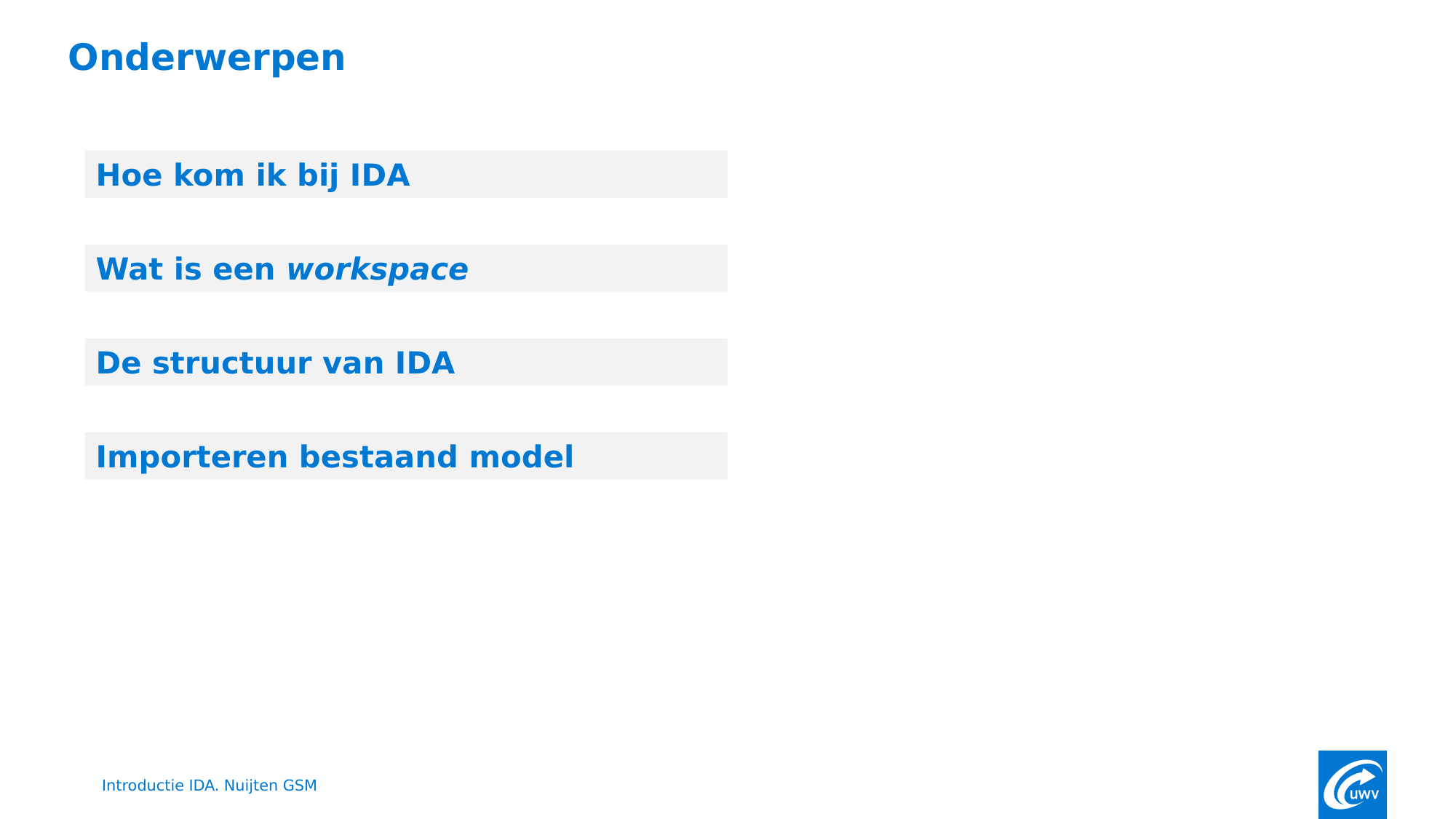

# Onderwerpen
Hoe kom ik bij IDA
Wat is een workspace
De structuur van IDA
Importeren bestaand model
Introductie IDA. Nuijten GSM